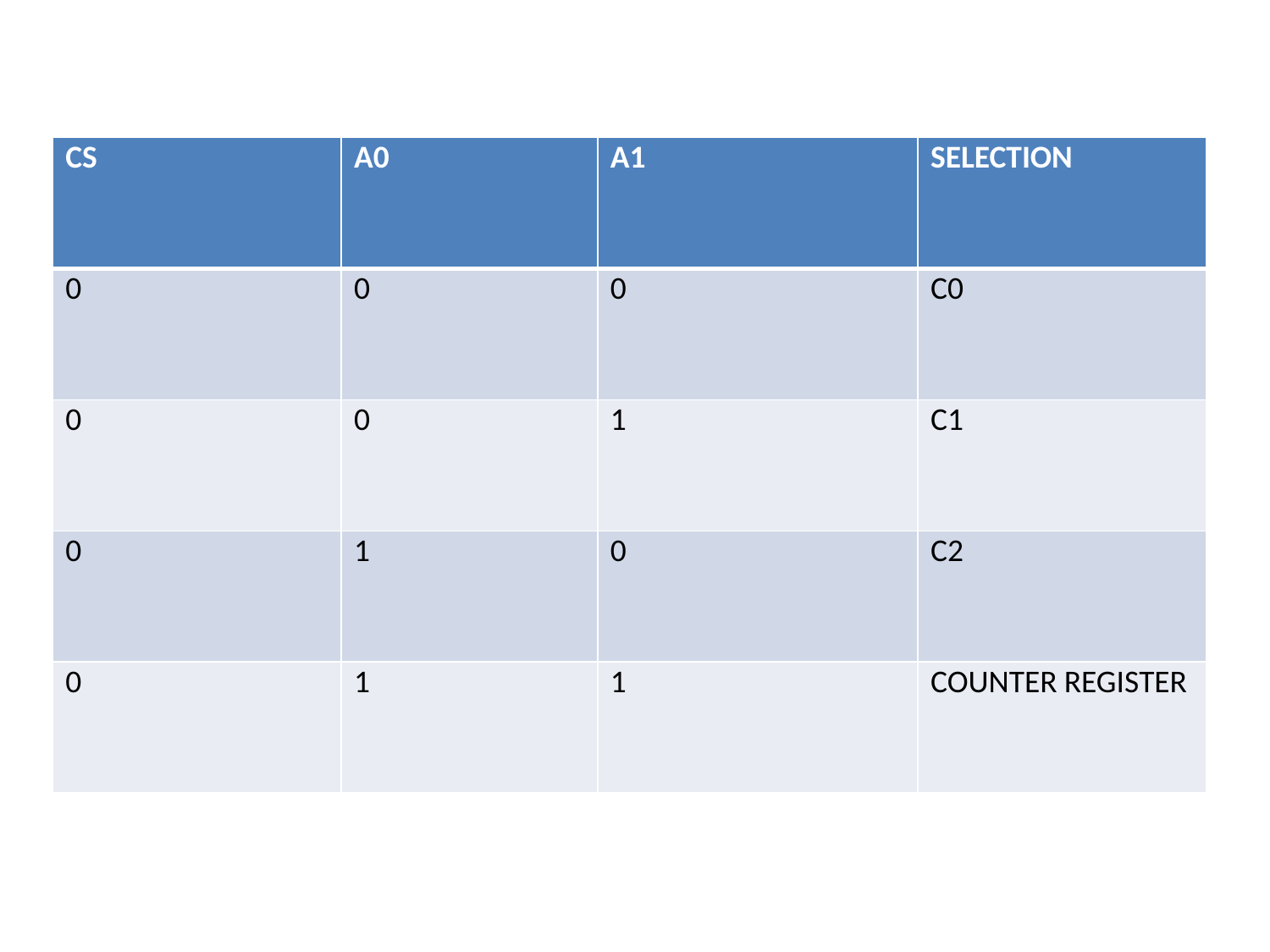

#
| CS | A0 | A1 | SELECTION |
| --- | --- | --- | --- |
| 0 | 0 | 0 | C0 |
| 0 | 0 | 1 | C1 |
| 0 | 1 | 0 | C2 |
| 0 | 1 | 1 | COUNTER REGISTER |